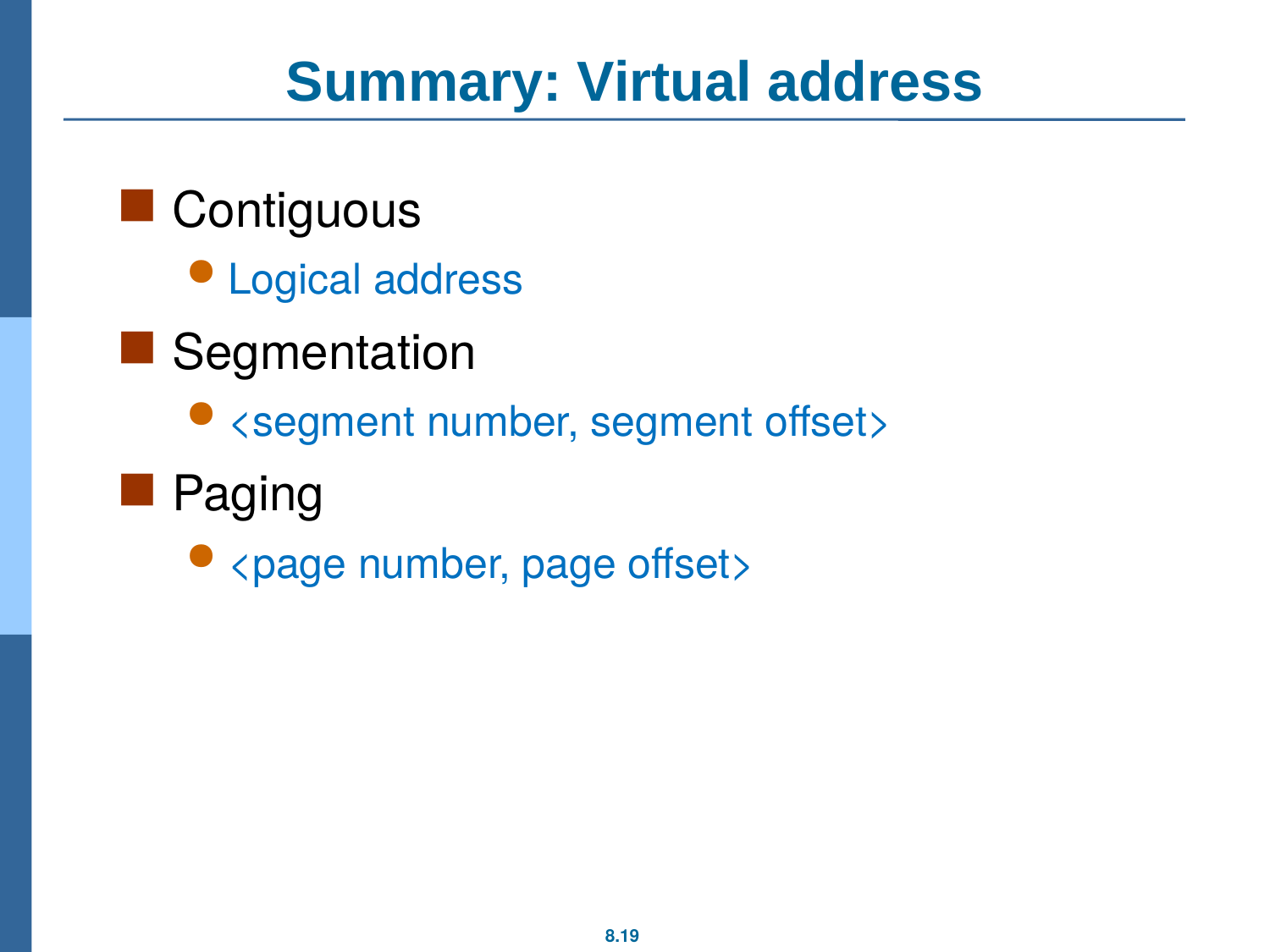

# Summary: Virtual address
Contiguous
Logical address
Segmentation
<segment number, segment offset>
Paging
<page number, page offset>